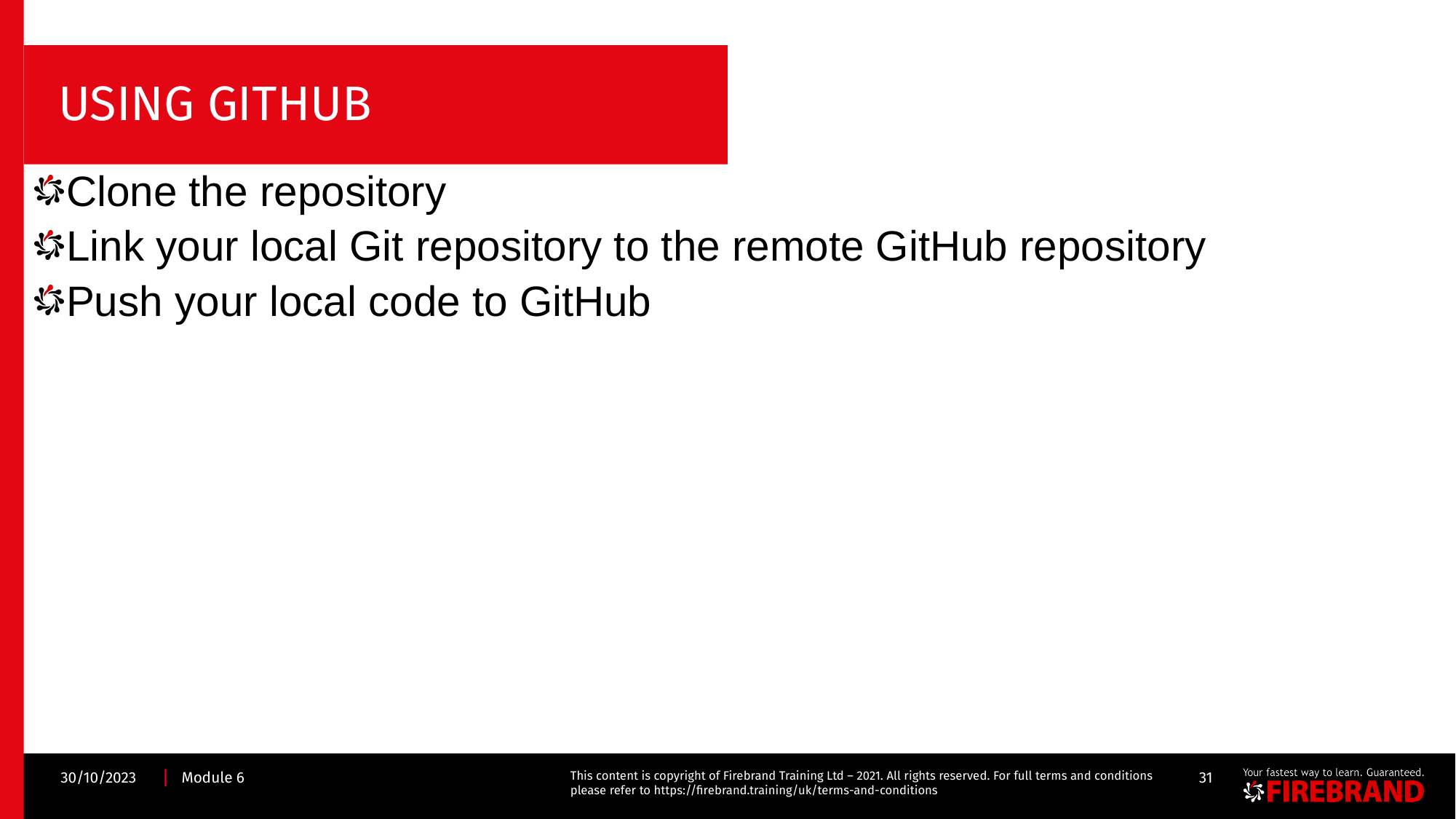

# Using GitHub
Clone the repository
Link your local Git repository to the remote GitHub repository
Push your local code to GitHub
30/10/2023
Module 6
31